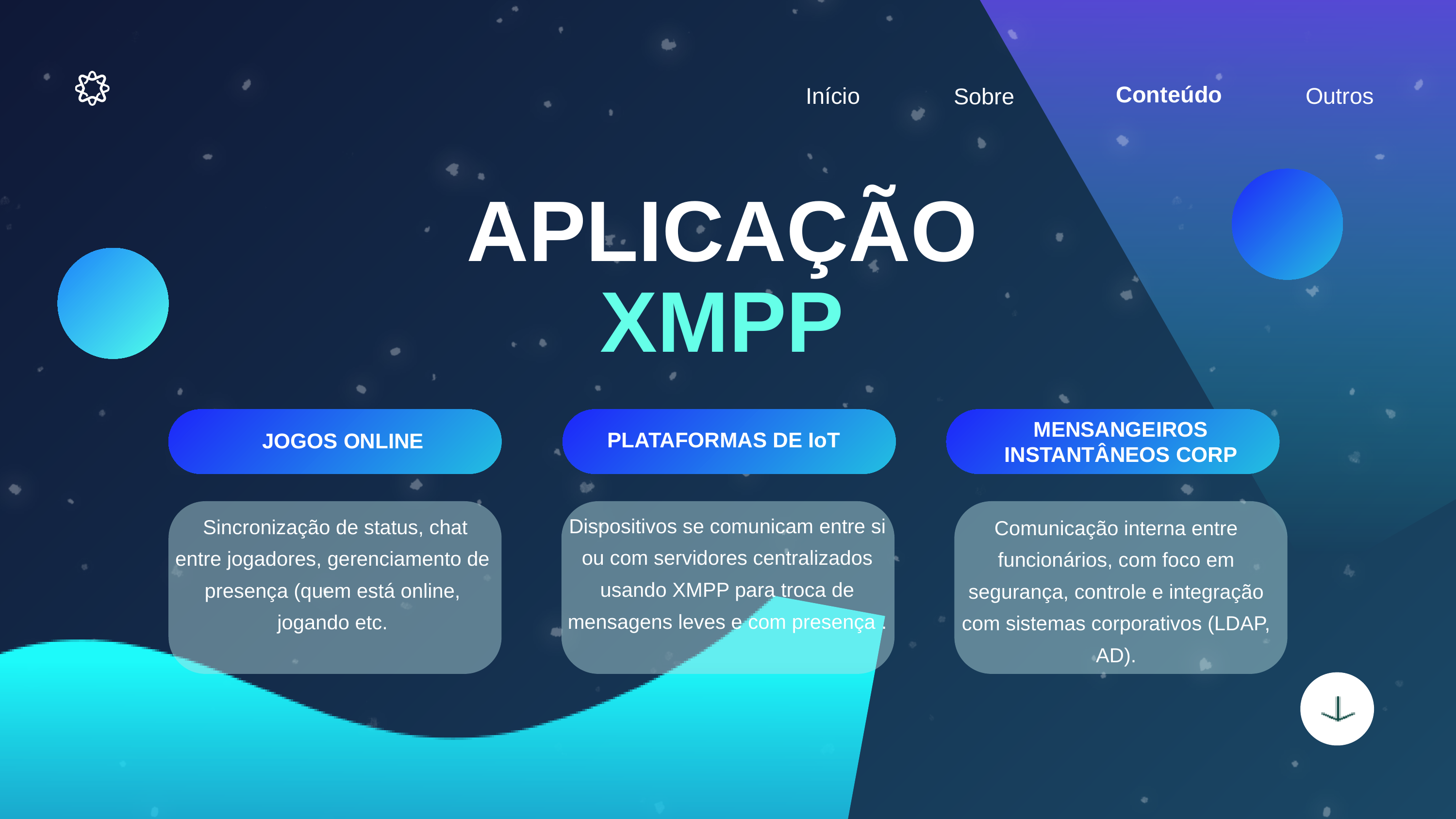

Conteúdo
Início
Outros
Sobre

APLICAÇÃO

XMPP

MENSANGEIROS INSTANTÂNEOS CORP
PLATAFORMAS DE IoT
JOGOS ONLINE

Dispositivos se comunicam entre si ou com servidores centralizados usando XMPP para troca de mensagens leves e com presença .
 Sincronização de status, chat entre jogadores, gerenciamento de presença (quem está online, jogando etc.
Comunicação interna entre funcionários, com foco em segurança, controle e integração com sistemas corporativos (LDAP, AD).